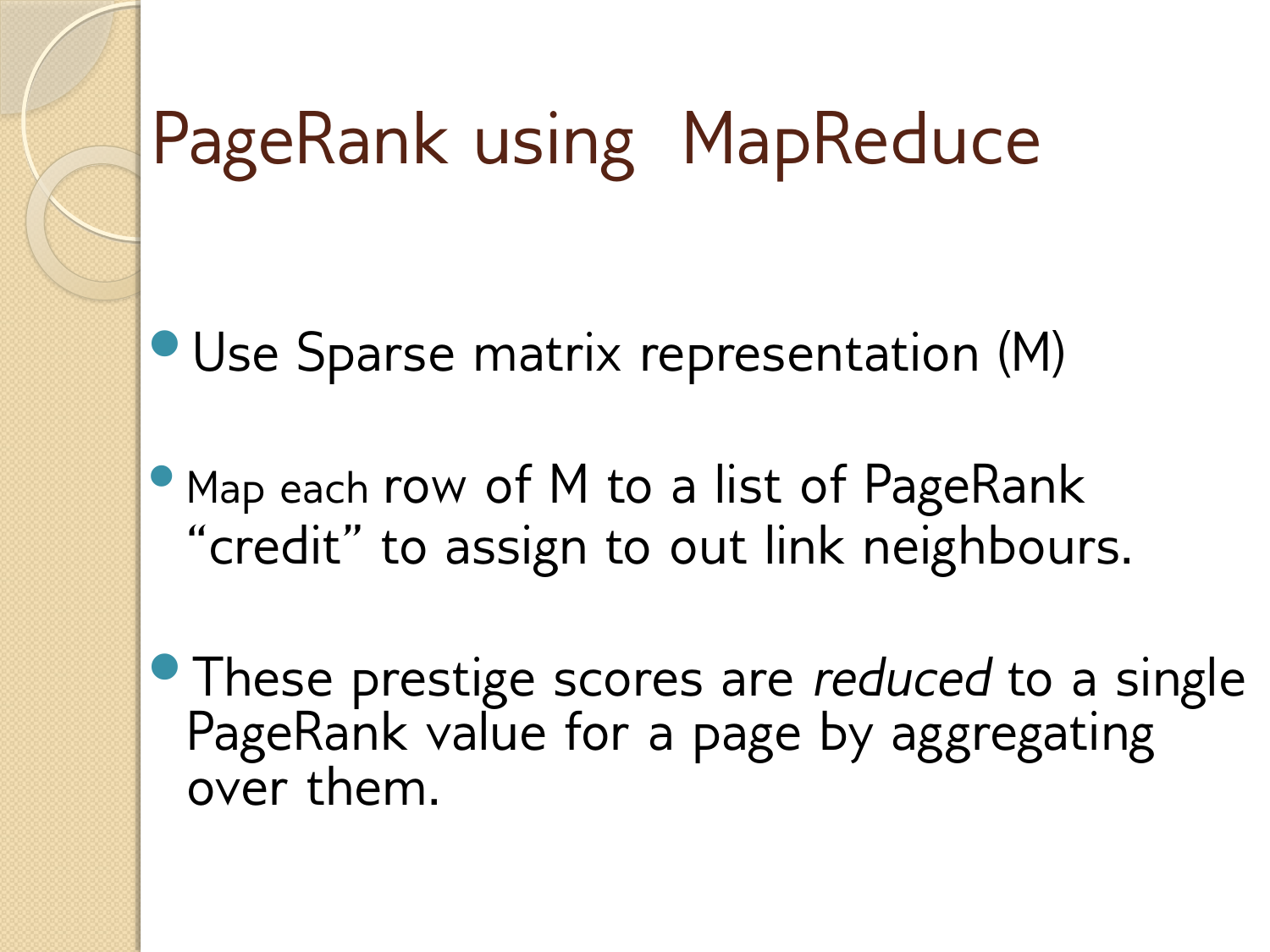

# PageRank using  MapReduce

Use Sparse matrix representation (M)

Map each row of M to a list of PageRank “credit” to assign to out link neighbours.

These prestige scores are reduced to a single PageRank value for a page by aggregating over them.